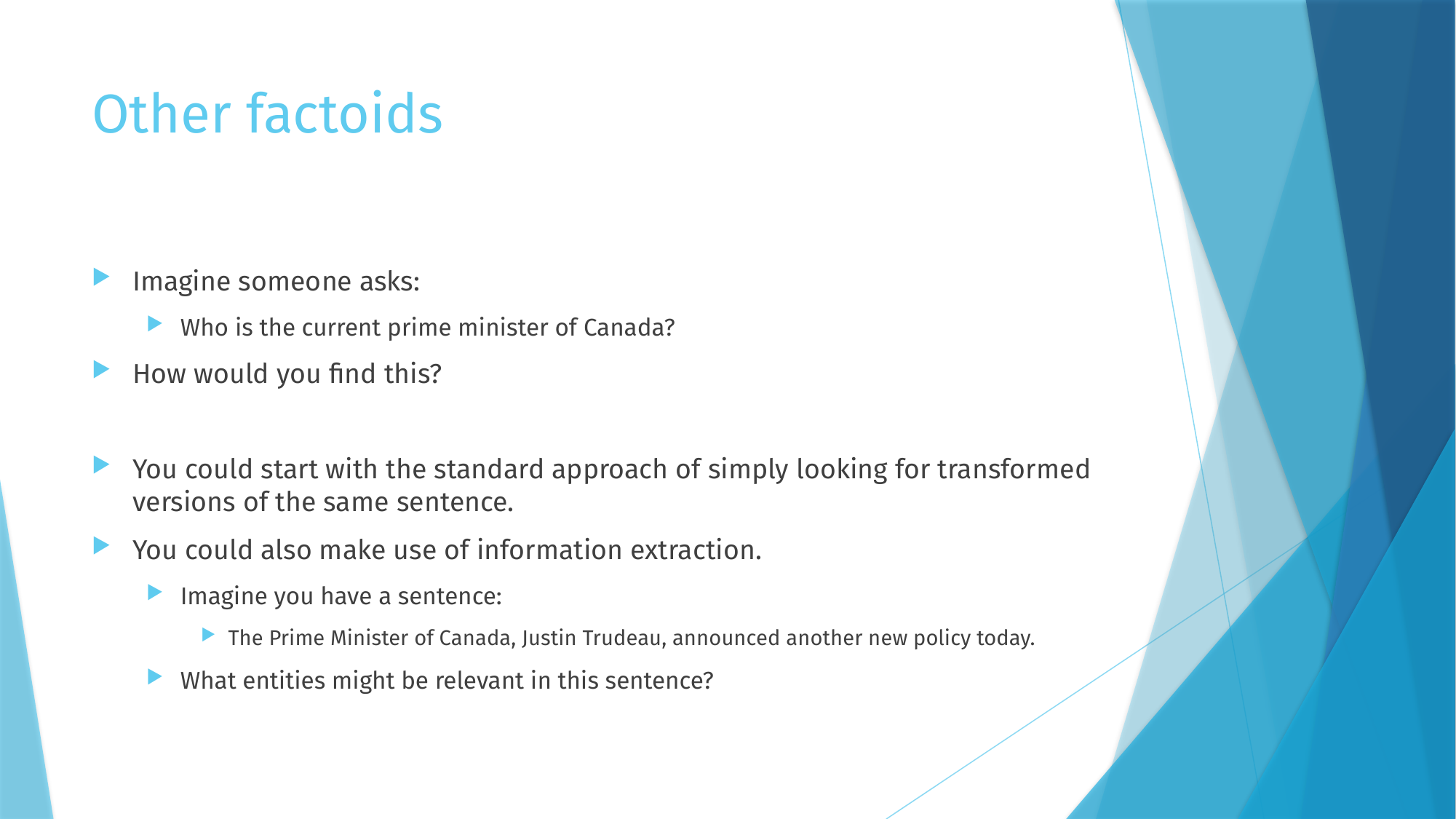

# Other factoids
Imagine someone asks:
Who is the current prime minister of Canada?
How would you find this?

You could start with the standard approach of simply looking for transformed versions of the same sentence.
You could also make use of information extraction.
Imagine you have a sentence:
The Prime Minister of Canada, Justin Trudeau, announced another new policy today.
What entities might be relevant in this sentence?